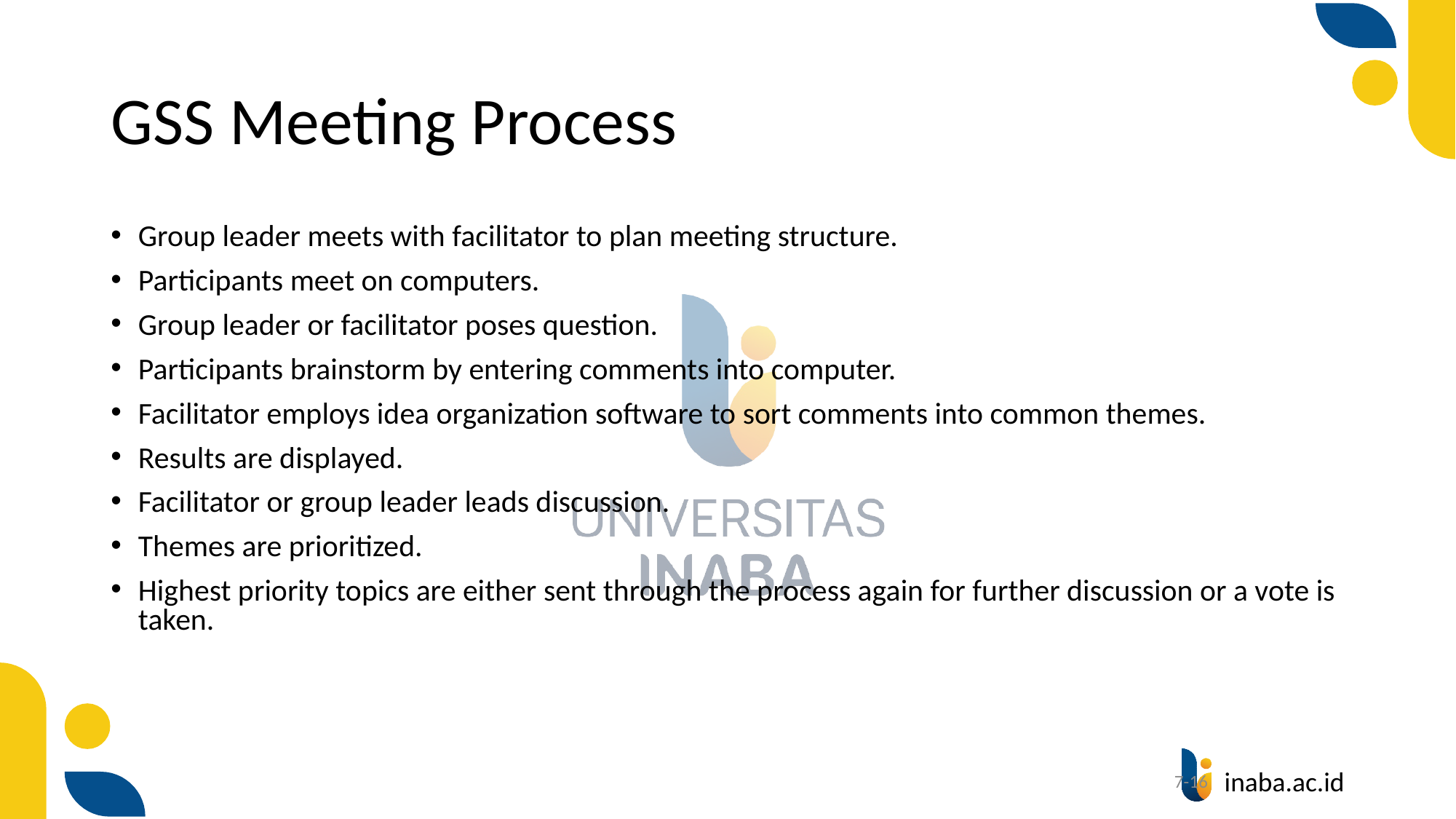

# GSS Meeting Process
Group leader meets with facilitator to plan meeting structure.
Participants meet on computers.
Group leader or facilitator poses question.
Participants brainstorm by entering comments into computer.
Facilitator employs idea organization software to sort comments into common themes.
Results are displayed.
Facilitator or group leader leads discussion.
Themes are prioritized.
Highest priority topics are either sent through the process again for further discussion or a vote is taken.

16
7-16